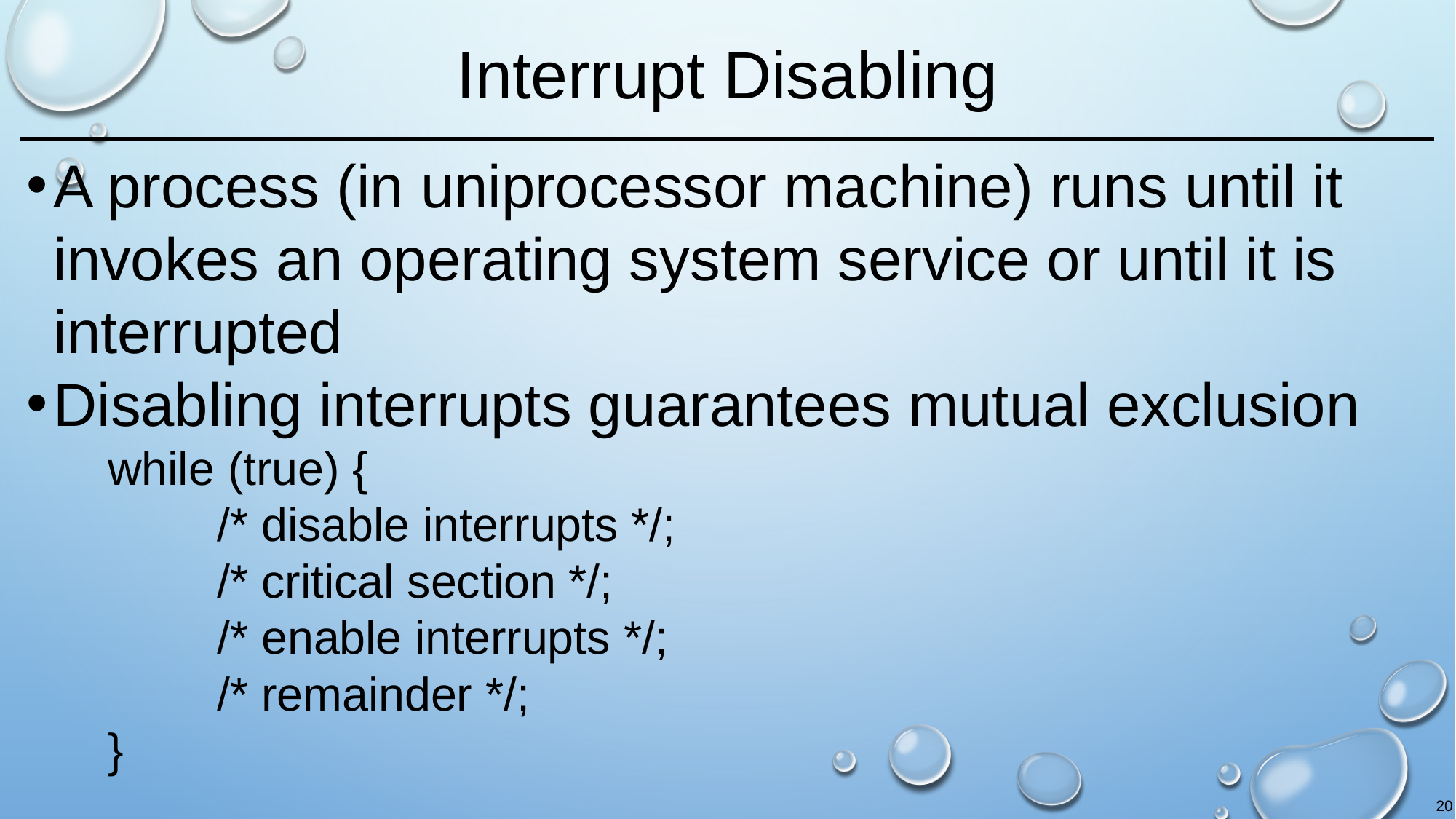

# Interrupt Disabling
A process (in uniprocessor machine) runs until it invokes an operating system service or until it is interrupted
Disabling interrupts guarantees mutual exclusion
while (true) {
	/* disable interrupts */;
	/* critical section */;
	/* enable interrupts */;
	/* remainder */;
}
20